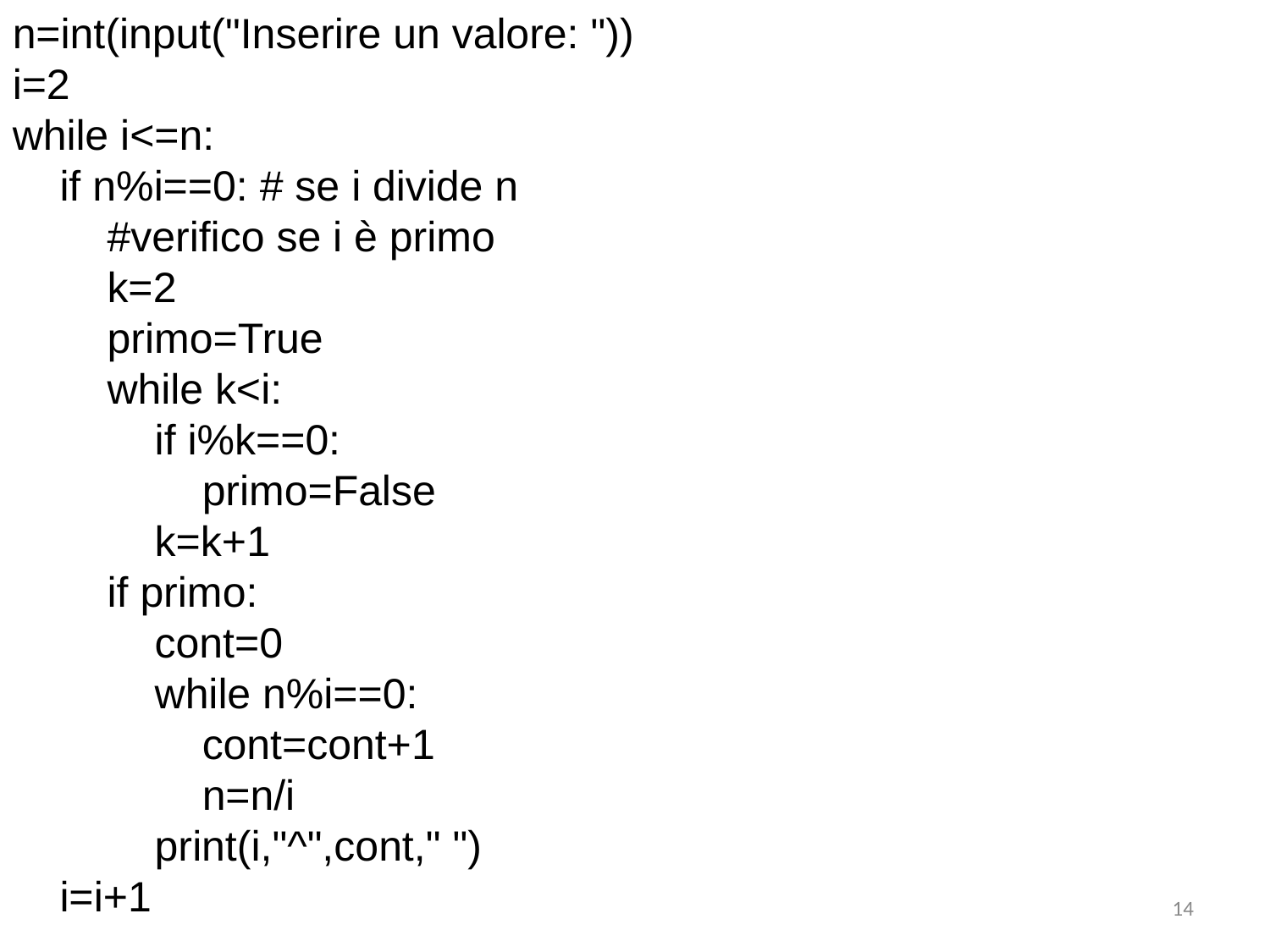

n=int(input("Inserire un valore: "))
i=2
while i<=n:
    if n%i==0: # se i divide n
        #verifico se i è primo
        k=2
        primo=True
        while k<i:
            if i%k==0:
                primo=False
            k=k+1
        if primo:
            cont=0
            while n%i==0:
                cont=cont+1
                n=n/i
            print(i,"^",cont," ")
    i=i+1
14